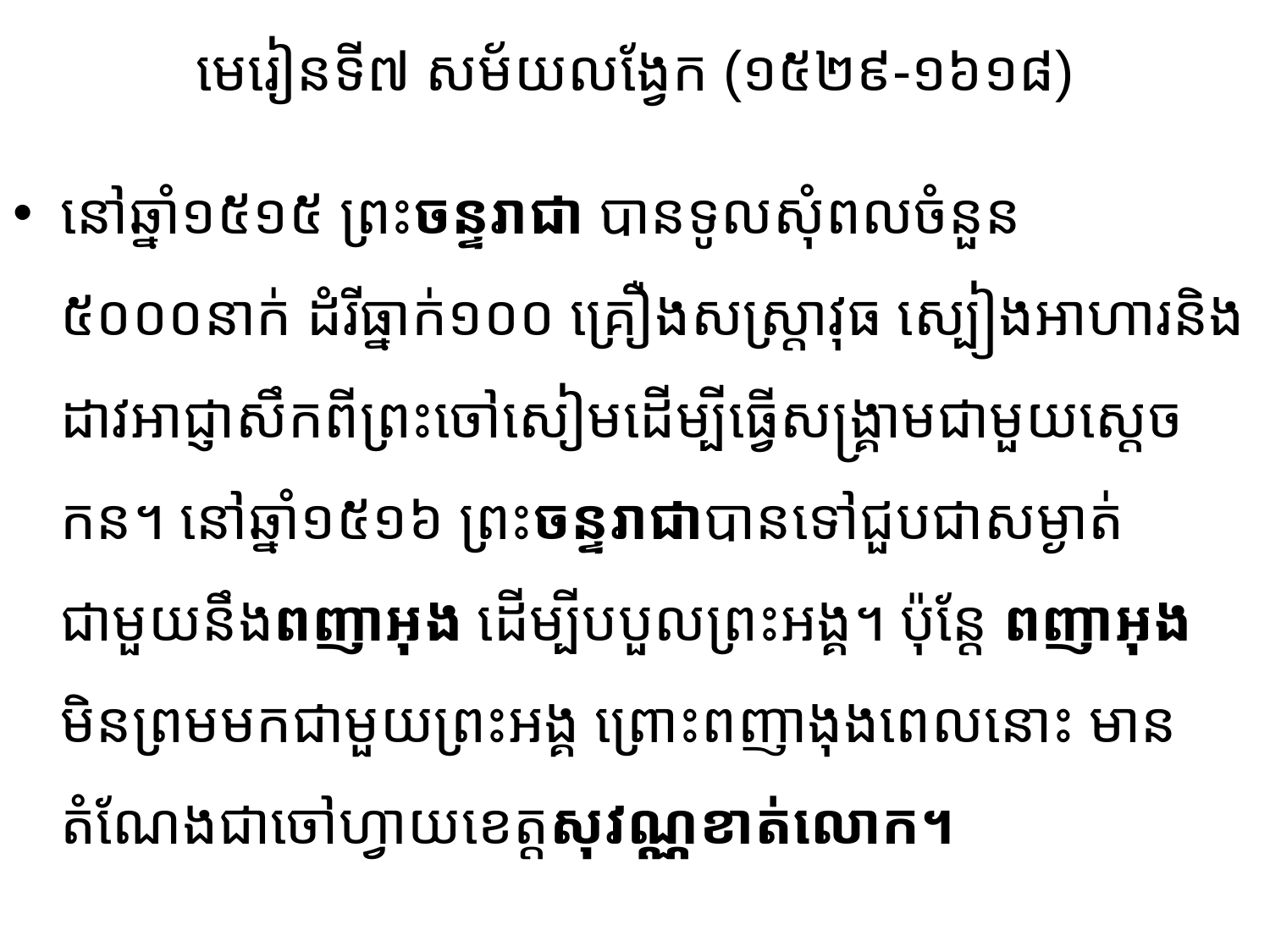

# មេរៀនទី៧ សម័យលង្វែក (១៥២៩-១៦១៨)
នៅឆ្នាំ១៥១៥ ព្រះចន្ទរាជា បានទូលសុំពលចំនួន ៥០០០នាក់ ដំរីធ្នាក់១០០ គ្រឿងសស្រ្តាវុធ ស្បៀង​អាហារនិងដាវអាជ្ញាសឹកពីព្រះចៅសៀមដើម្បីធ្វើសង្រ្គាមជាមួយស្តេចកន។ នៅឆ្នាំ១៥១៦ ព្រះចន្ទរាជាបានទៅ​ជួប​ជាសម្ងាត់ជាមួយនឹងពញាអុង ដើម្បីបបួលព្រះអង្គ។ ប៉ុន្តែ ពញាអុងមិនព្រមមកជាមួយព្រះអង្គ ព្រោះពញាងុង​ពេល​នោះ មាន​តំណែង​ជា​ចៅ​ហ្វាយខេត្តសុវណ្ណខាត់លោក។